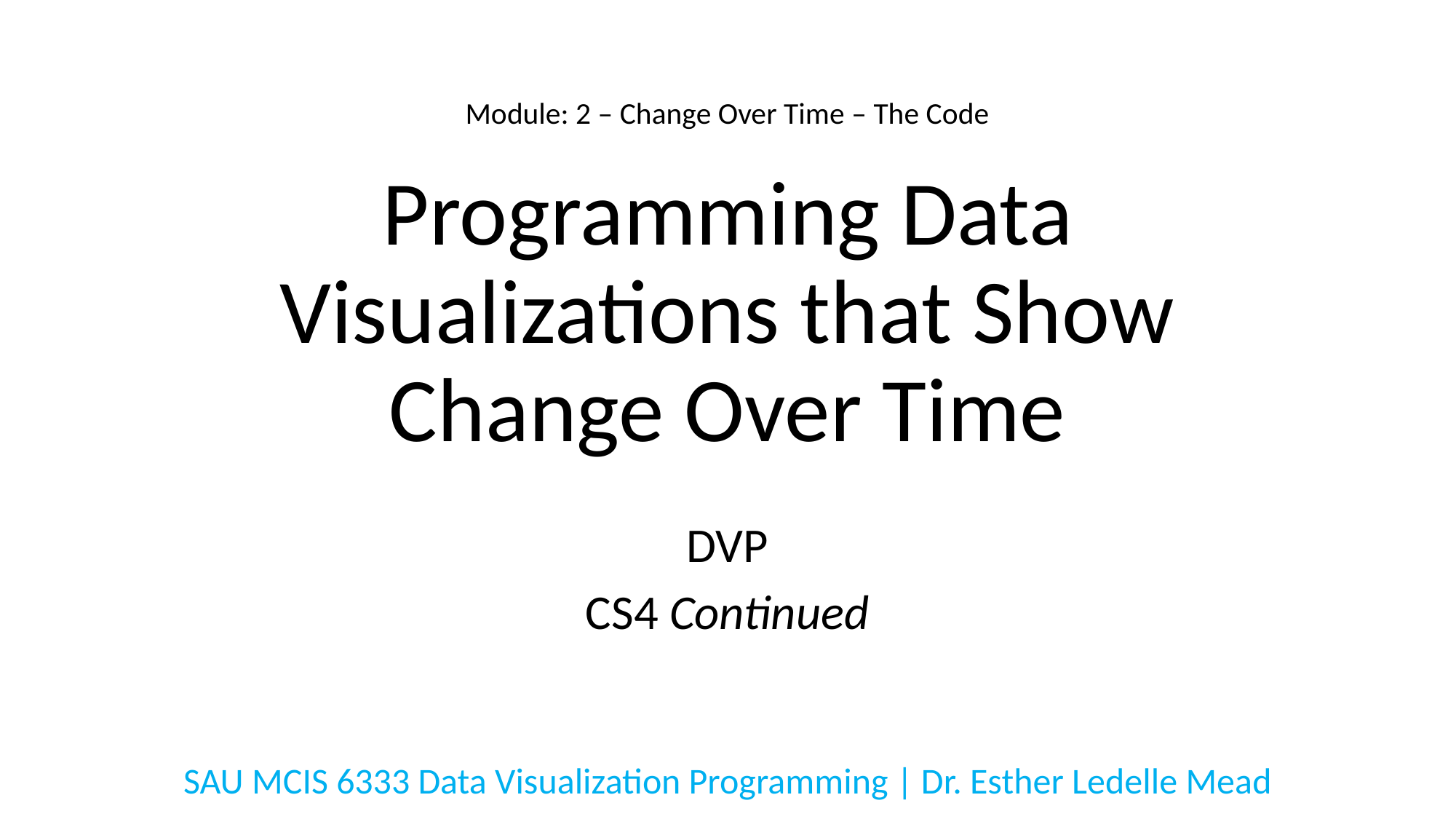

Module: 2 – Change Over Time – The Code
# Programming Data Visualizations that Show Change Over Time
DVP
CS4 Continued
SAU MCIS 6333 Data Visualization Programming | Dr. Esther Ledelle Mead